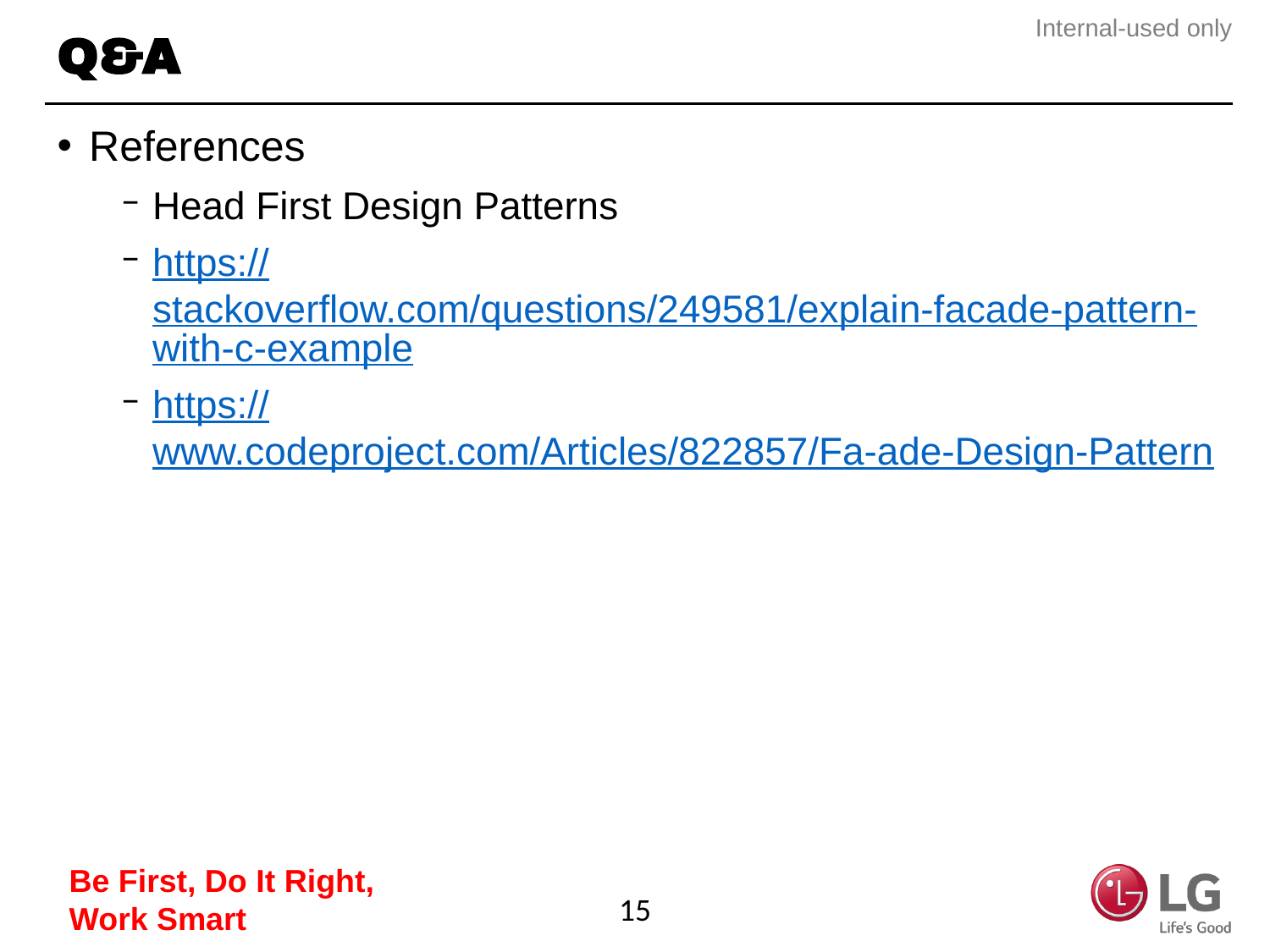

# Q&A
References
Head First Design Patterns
https://stackoverflow.com/questions/249581/explain-facade-pattern-with-c-example
https://www.codeproject.com/Articles/822857/Fa-ade-Design-Pattern

15